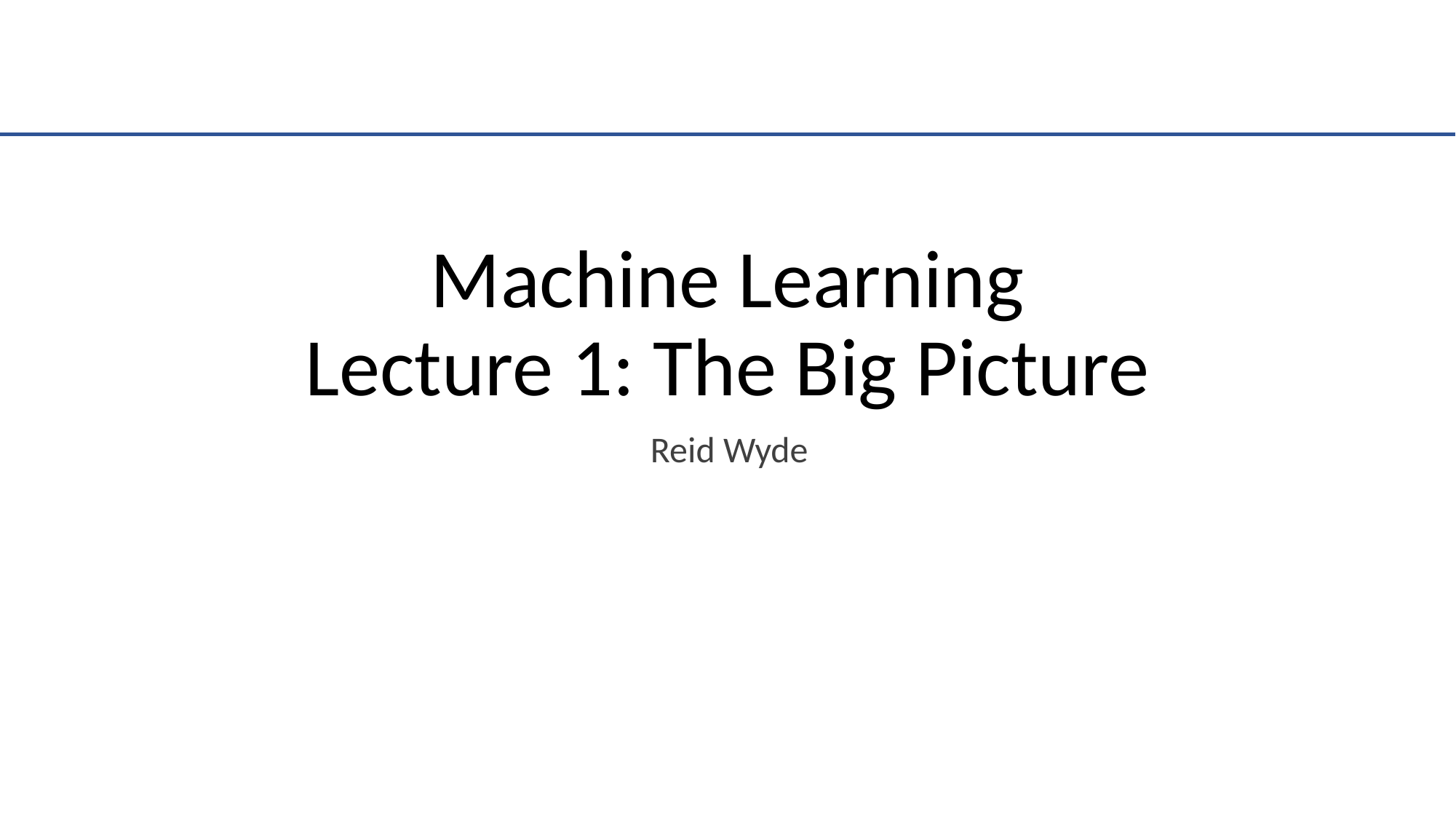

# Machine Learning Lecture 1: The Big Picture
Reid Wyde